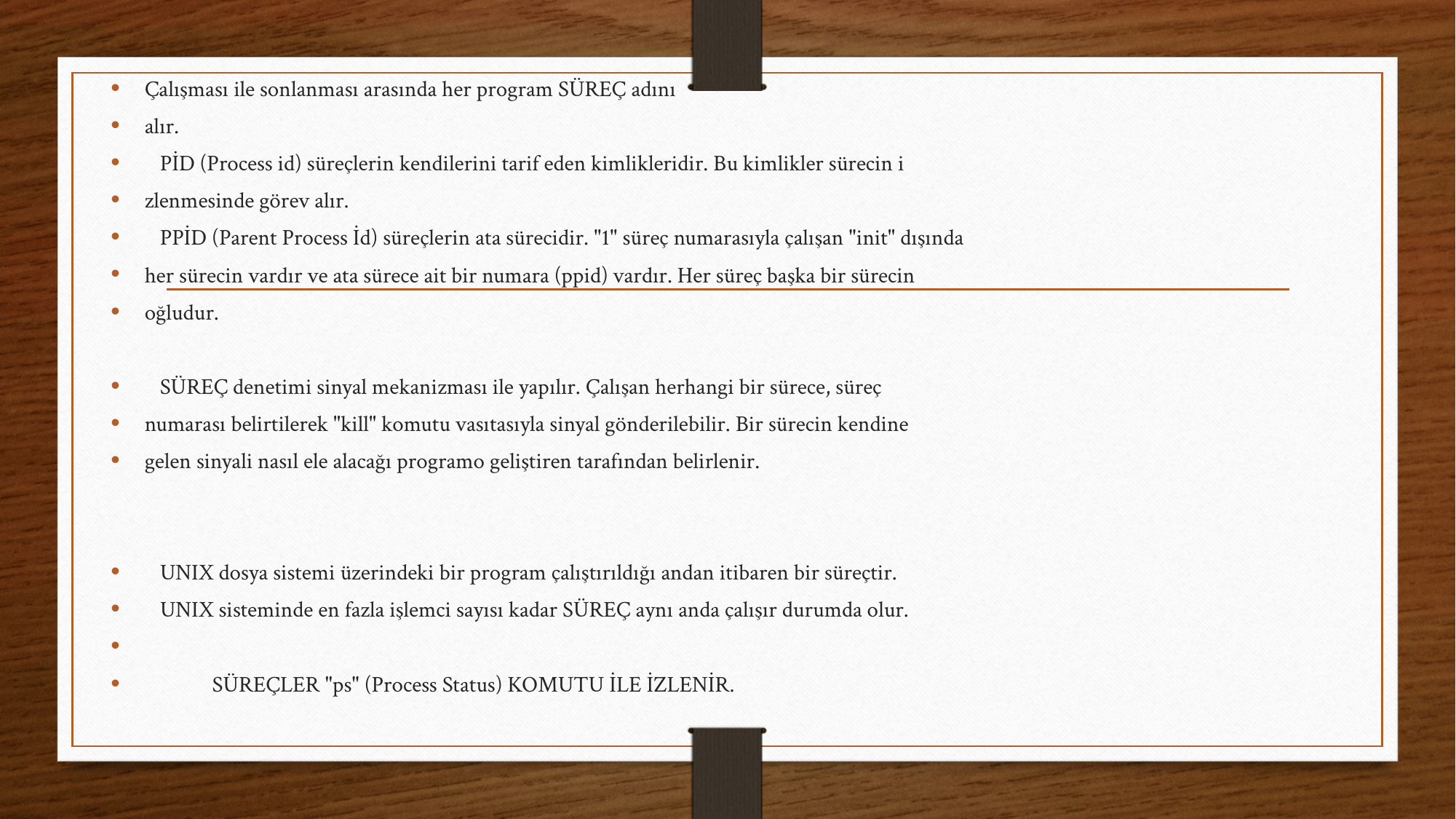

Çalışması ile sonlanması arasında her program SÜREÇ adını
alır.
   PİD (Process id) süreçlerin kendilerini tarif eden kimlikleridir. Bu kimlikler sürecin i
zlenmesinde görev alır.
   PPİD (Parent Process İd) süreçlerin ata sürecidir. "1" süreç numarasıyla çalışan "init" dışında
her sürecin vardır ve ata sürece ait bir numara (ppid) vardır. Her süreç başka bir sürecin
oğludur.

   SÜREÇ denetimi sinyal mekanizması ile yapılır. Çalışan herhangi bir sürece, süreç
numarası belirtilerek "kill" komutu vasıtasıyla sinyal gönderilebilir. Bir sürecin kendine
gelen sinyali nasıl ele alacağı programo geliştiren tarafından belirlenir.

   UNIX dosya sistemi üzerindeki bir program çalıştırıldığı andan itibaren bir süreçtir.
   UNIX sisteminde en fazla işlemci sayısı kadar SÜREÇ aynı anda çalışır durumda olur.

	SÜREÇLER "ps" (Process Status) KOMUTU İLE İZLENİR.